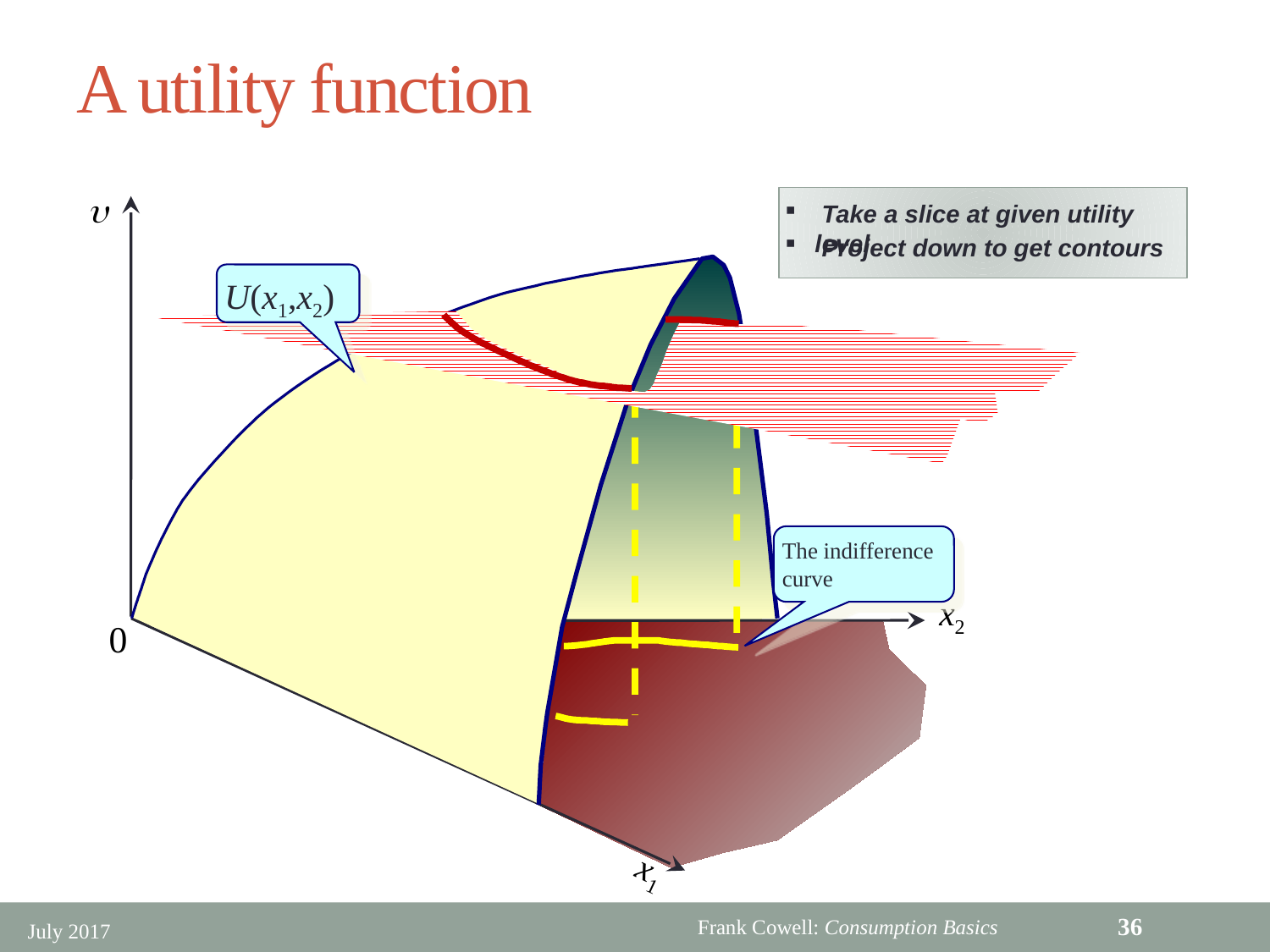

# A utility function

υ
 Take a slice at given utility level

 Project down to get contours

U(x1,x2)

The indifference curve
x2
0

x1
36
July 2017